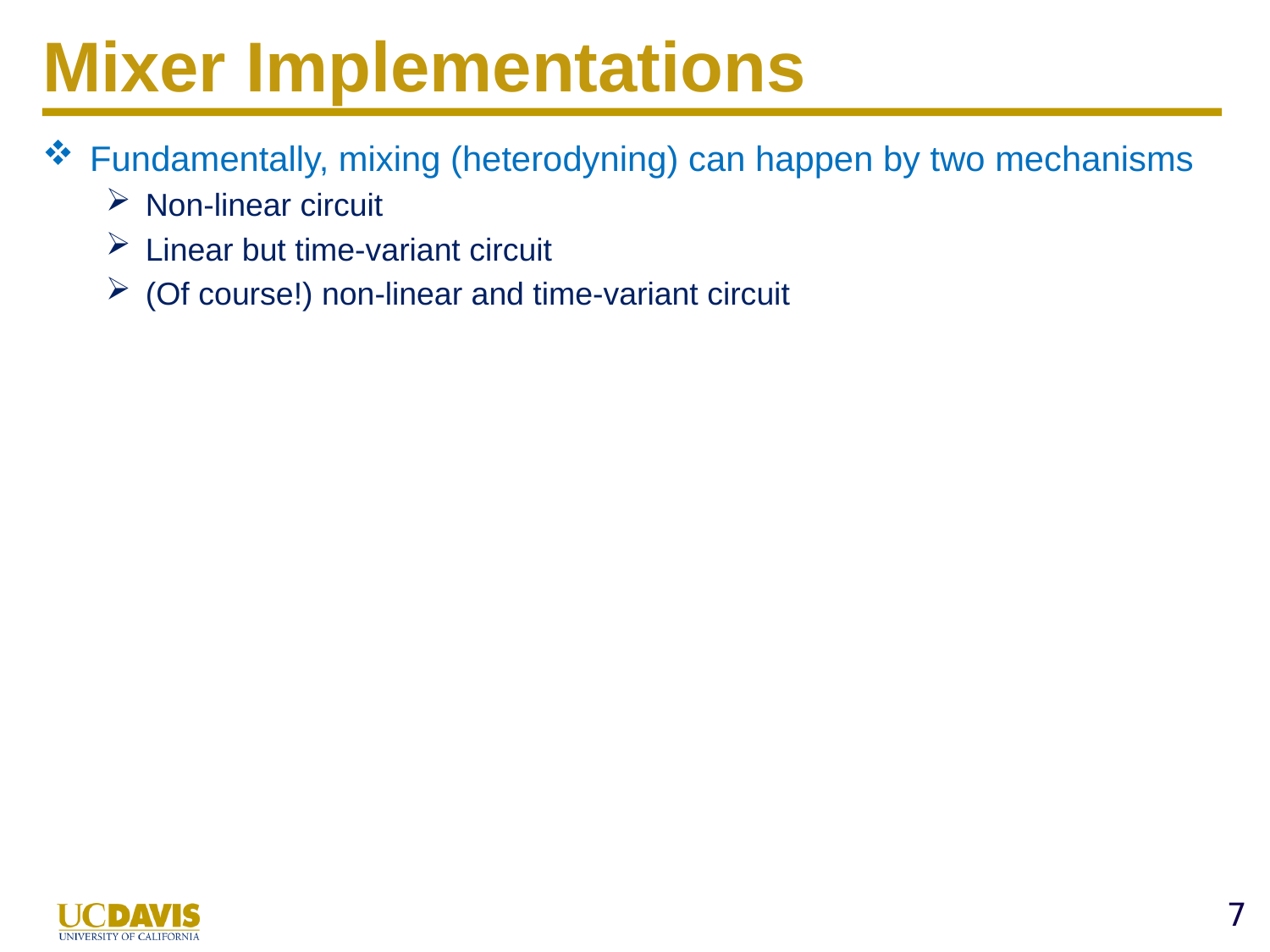

# Mixer Implementations
Fundamentally, mixing (heterodyning) can happen by two mechanisms
Non-linear circuit
Linear but time-variant circuit
(Of course!) non-linear and time-variant circuit